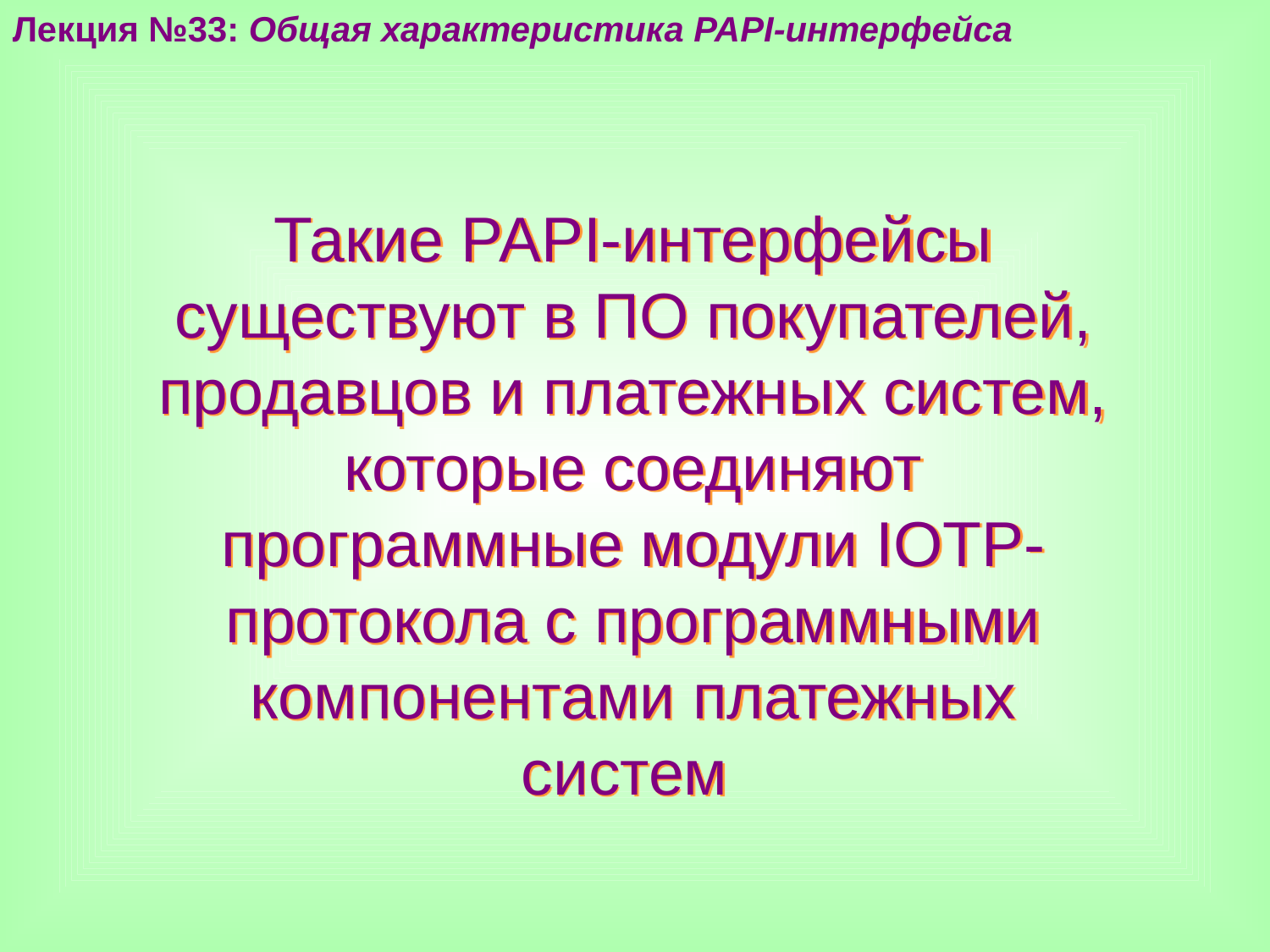

Лекция №33: Общая характеристика PAPI-интерфейса
Такие PAPI-интерфейсы существуют в ПО покупателей, продавцов и платежных систем, которые соединяют программные модули IOTP-протокола с программными компонентами платежных систем